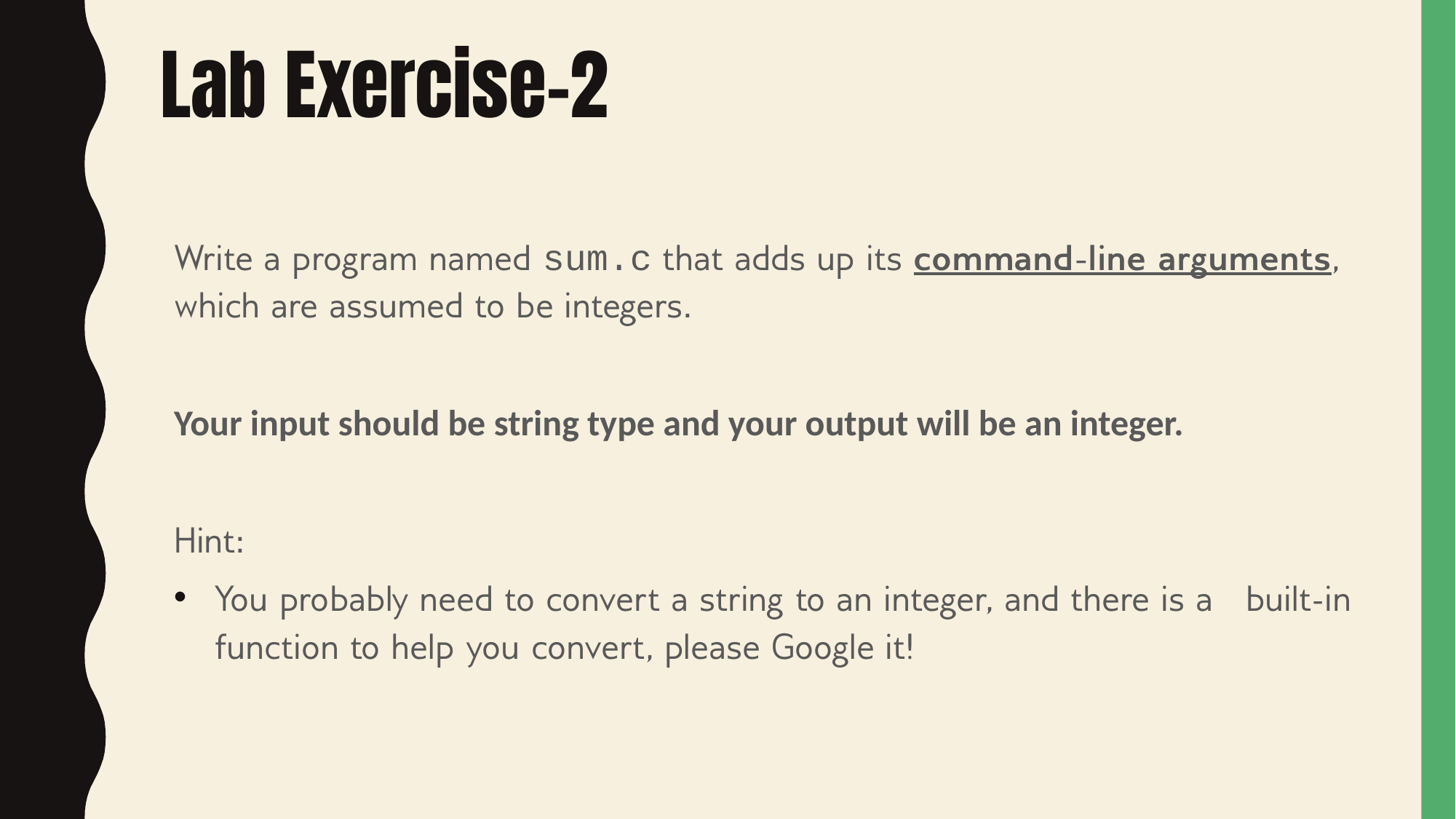

# Lab Exercise-2
Write a program named sum.c that adds up its command-line arguments, which are assumed to be integers.

Your input should be string type and your output will be an integer.

Hint:
You probably need to convert a string to an integer, and there is a   built-in function to help you convert, please Google it!